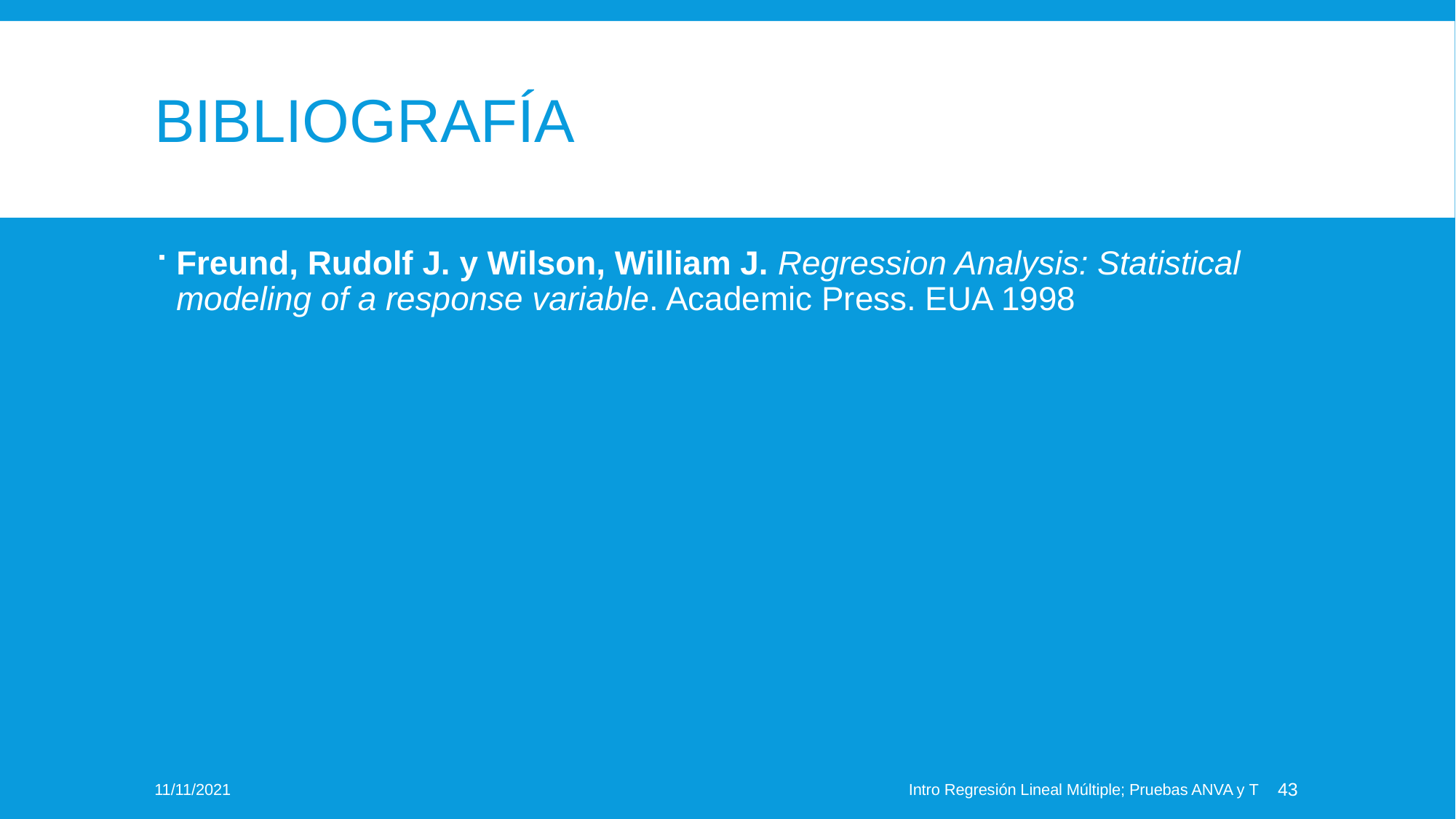

# Bibliografía
Freund, Rudolf J. y Wilson, William J. Regression Analysis: Statistical modeling of a response variable. Academic Press. EUA 1998
11/11/2021
Intro Regresión Lineal Múltiple; Pruebas ANVA y T
43